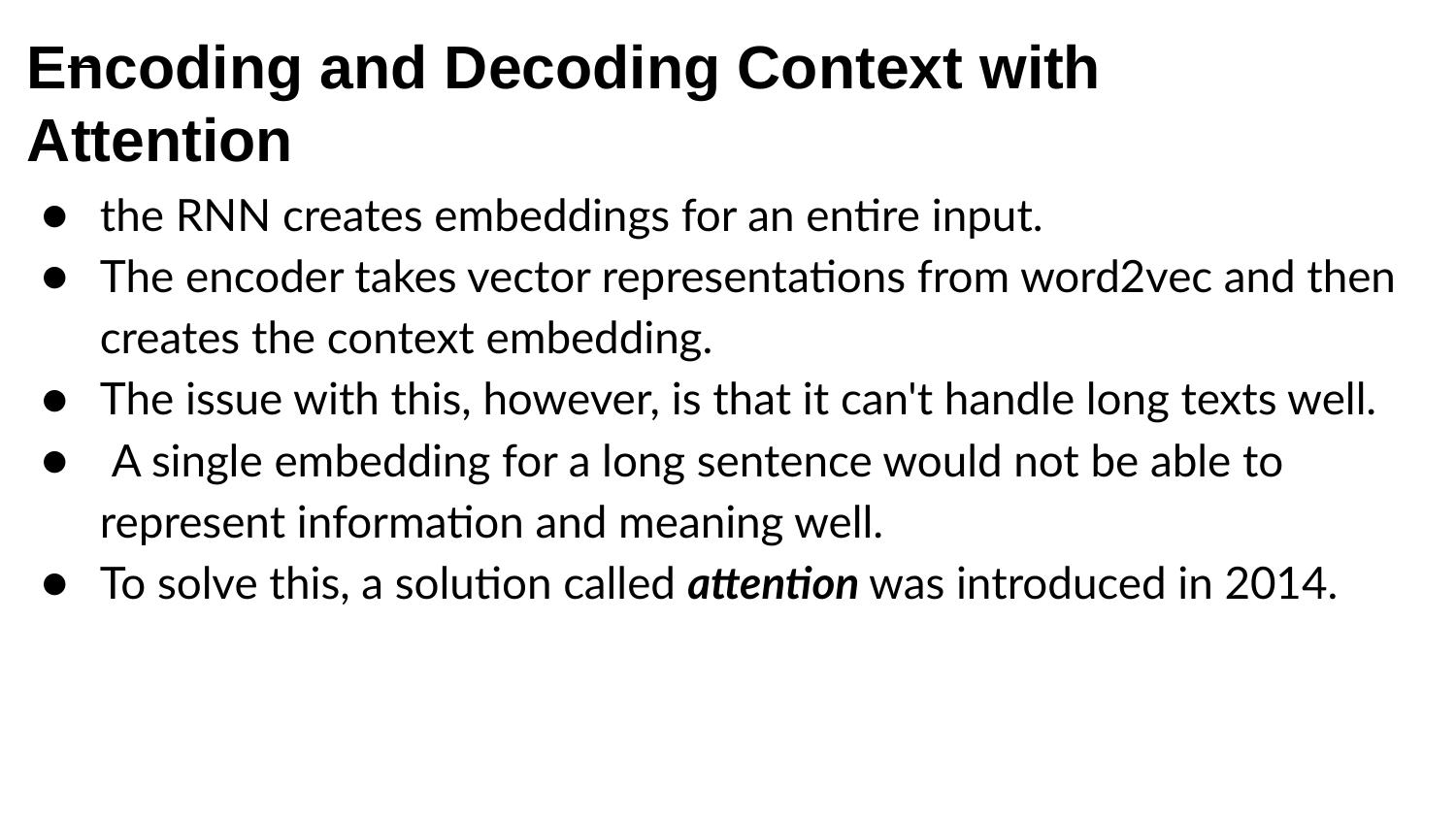

# Encoding and Decoding Context with Attention
the RNN creates embeddings for an entire input.
The encoder takes vector representations from word2vec and then creates the context embedding.
The issue with this, however, is that it can't handle long texts well.
 A single embedding for a long sentence would not be able to represent information and meaning well.
To solve this, a solution called attention was introduced in 2014.